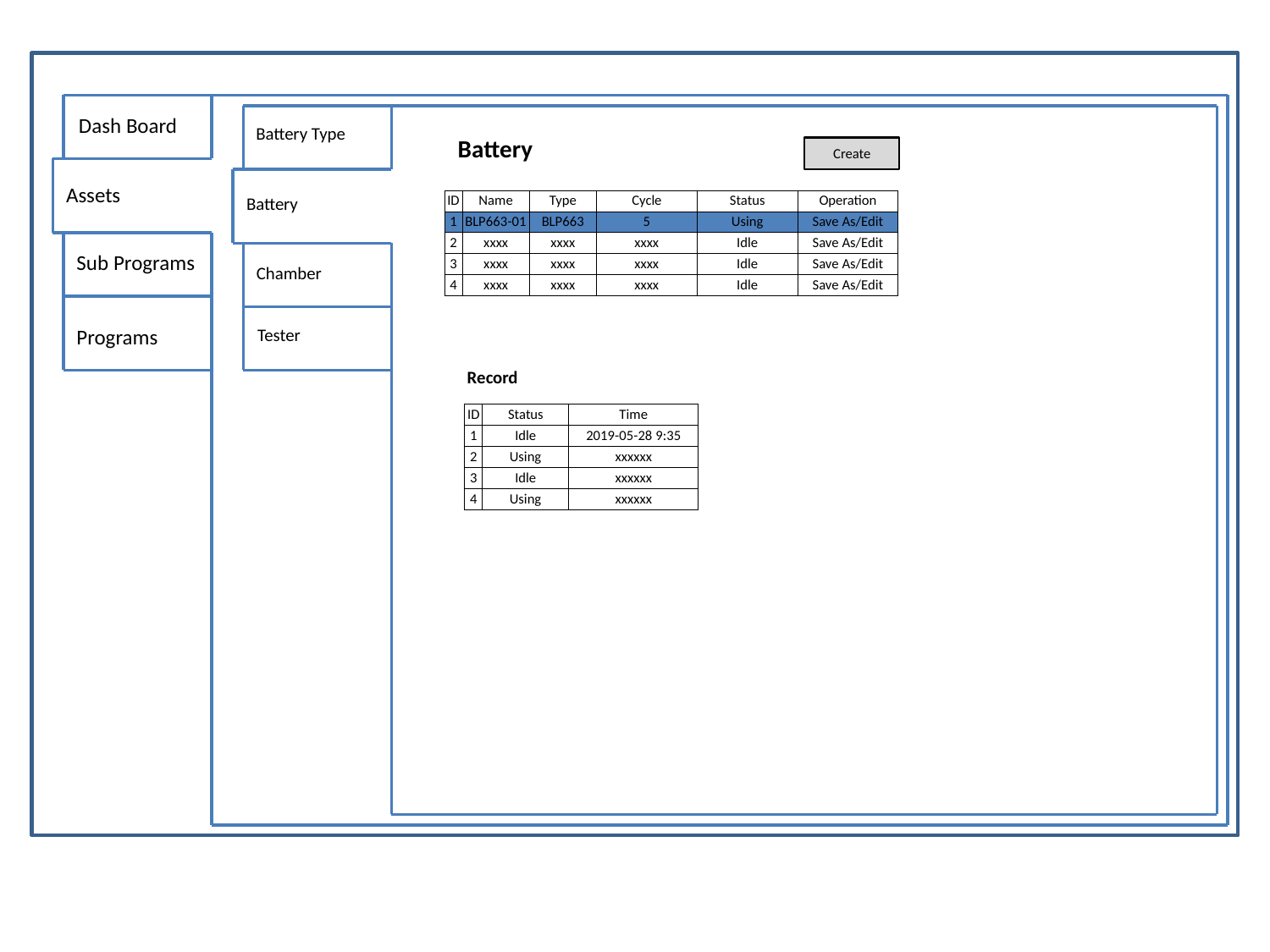

Dash Board
Battery Type
Battery
Create
Assets
Battery
| ID | Name | Type | Cycle | Status | Operation |
| --- | --- | --- | --- | --- | --- |
| 1 | BLP663-01 | BLP663 | 5 | Using | Save As/Edit |
| 2 | xxxx | xxxx | xxxx | Idle | Save As/Edit |
| 3 | xxxx | xxxx | xxxx | Idle | Save As/Edit |
| 4 | xxxx | xxxx | xxxx | Idle | Save As/Edit |
Sub Programs
Chamber
Programs
Tester
Record
| ID | Status | Time |
| --- | --- | --- |
| 1 | Idle | 2019-05-28 9:35 |
| 2 | Using | xxxxxx |
| 3 | Idle | xxxxxx |
| 4 | Using | xxxxxx |